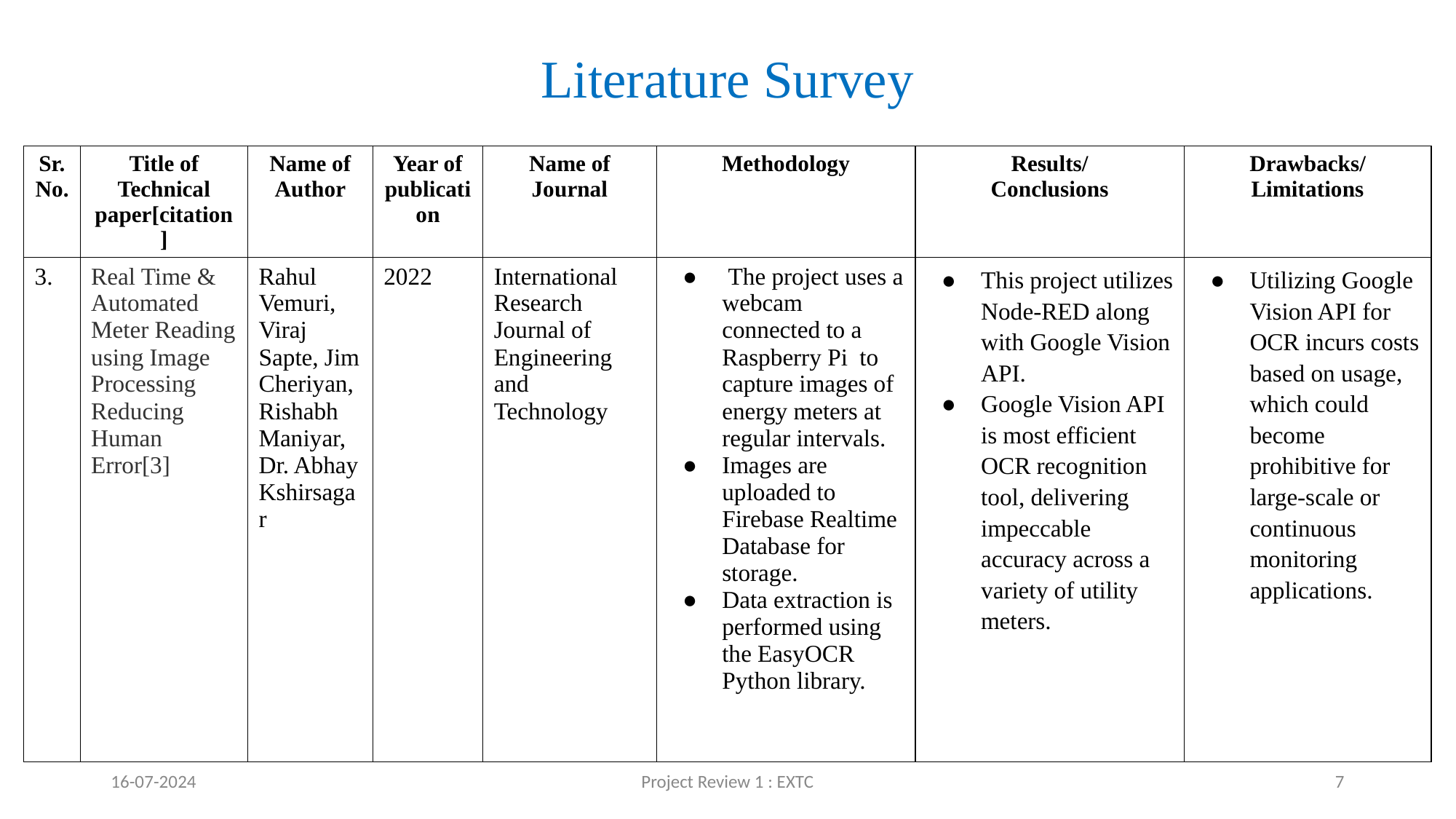

Literature Survey
| Sr. No. | Title of Technical paper[citation] | Name of Author | Year of publication | Name of Journal | Methodology | Results/ Conclusions | Drawbacks/ Limitations |
| --- | --- | --- | --- | --- | --- | --- | --- |
| 3. | Real Time & Automated Meter Reading using Image Processing Reducing Human Error[3] | Rahul Vemuri, Viraj Sapte, Jim Cheriyan,Rishabh Maniyar, Dr. Abhay Kshirsagar | 2022 | International Research Journal of Engineering and Technology | The project uses a webcam connected to a Raspberry Pi to capture images of energy meters at regular intervals. Images are uploaded to Firebase Realtime Database for storage. Data extraction is performed using the EasyOCR Python library. | This project utilizes Node-RED along with Google Vision API. Google Vision API is most efficient OCR recognition tool, delivering impeccable accuracy across a variety of utility meters. | Utilizing Google Vision API for OCR incurs costs based on usage, which could become prohibitive for large-scale or continuous monitoring applications. |

16-07-2024
Project Review 1 : EXTC
7